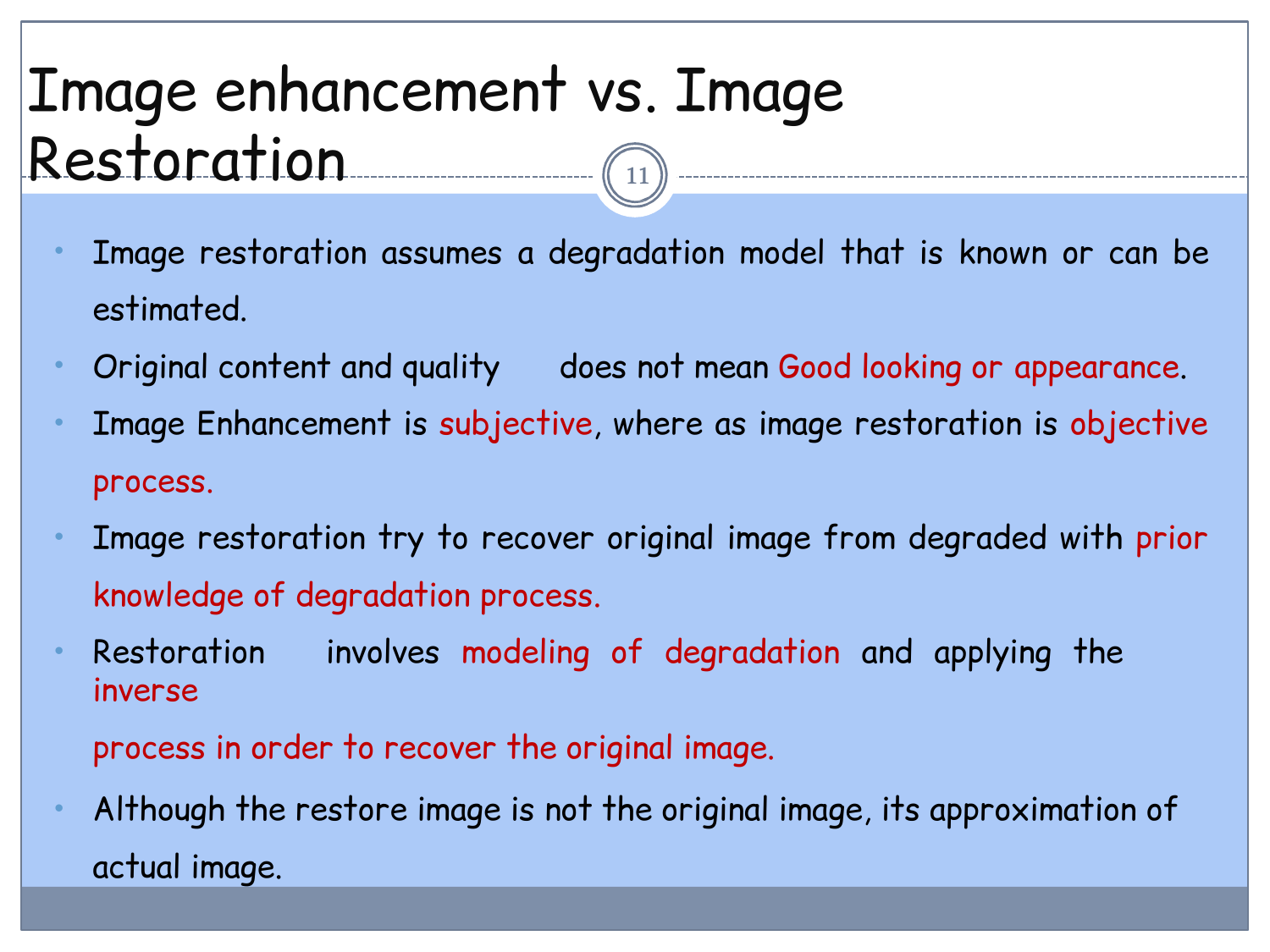

# Image enhancement vs. Image Restoration
11

Image restoration assumes a degradation model that is known or can be
estimated.
Original content and quality	does not mean Good looking or appearance.
Image Enhancement is subjective, where as image restoration is objective
process.
Image restoration try to recover original image from degraded with prior
knowledge of degradation process.
Restoration	involves	modeling	of	degradation	and	applying	the	inverse
process in order to recover the original image.
Although the restore image is not the original image, its approximation of  actual image.